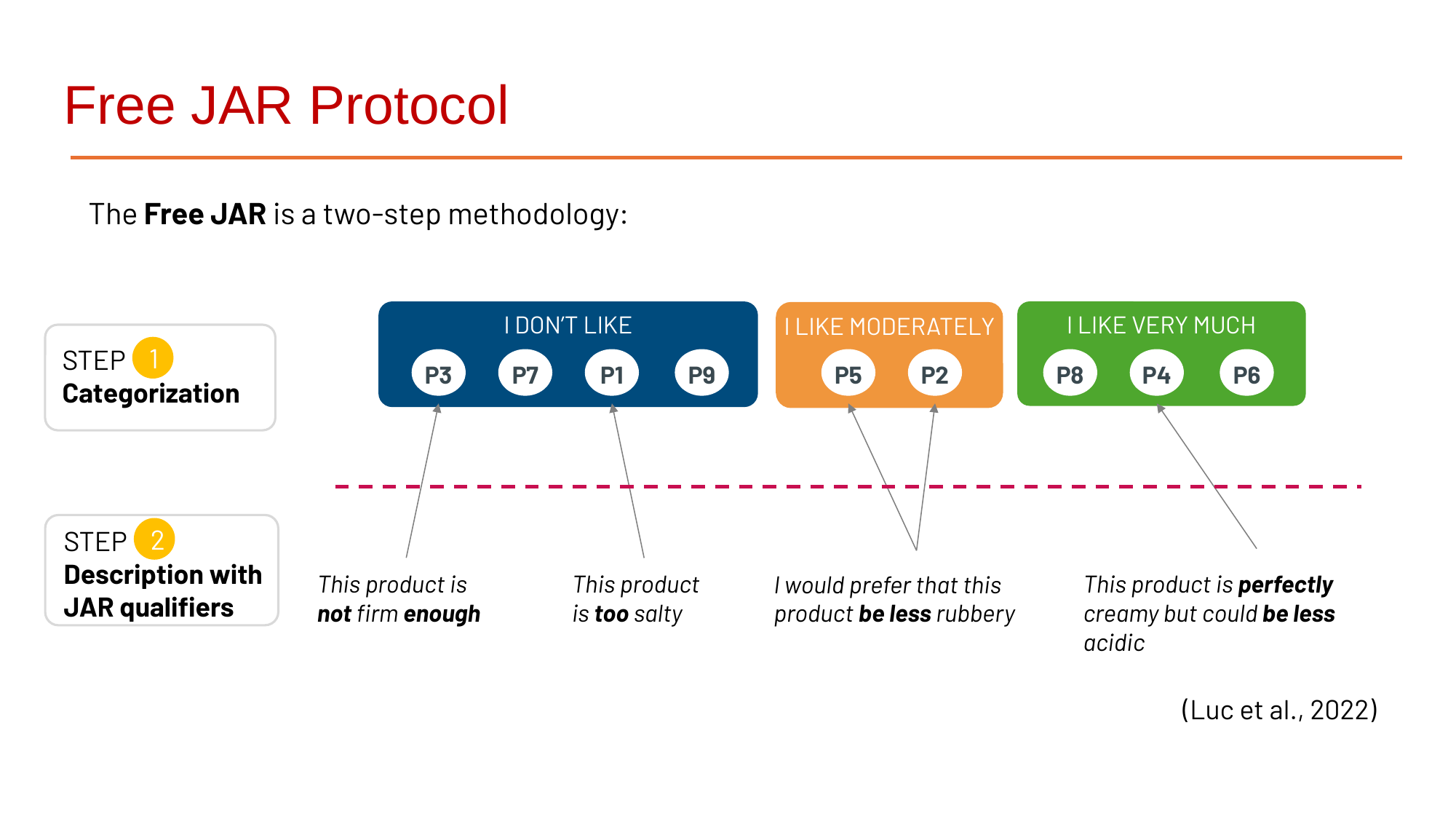

Free JAR Protocol
The Free JAR is a two-step methodology:
I DON’T LIKE
I LIKE VERY MUCH
I LIKE MODERATELY
P3
P7
P1
P9
P5
P2
P8
P4
P6
This product is perfectly creamy but could be less acidic
This product is too salty
I would prefer that this product be less rubbery
This product is not firm enough

1
STEP
Categorization

2
STEP
Description with
JAR qualifiers
(Luc et al., 2022)